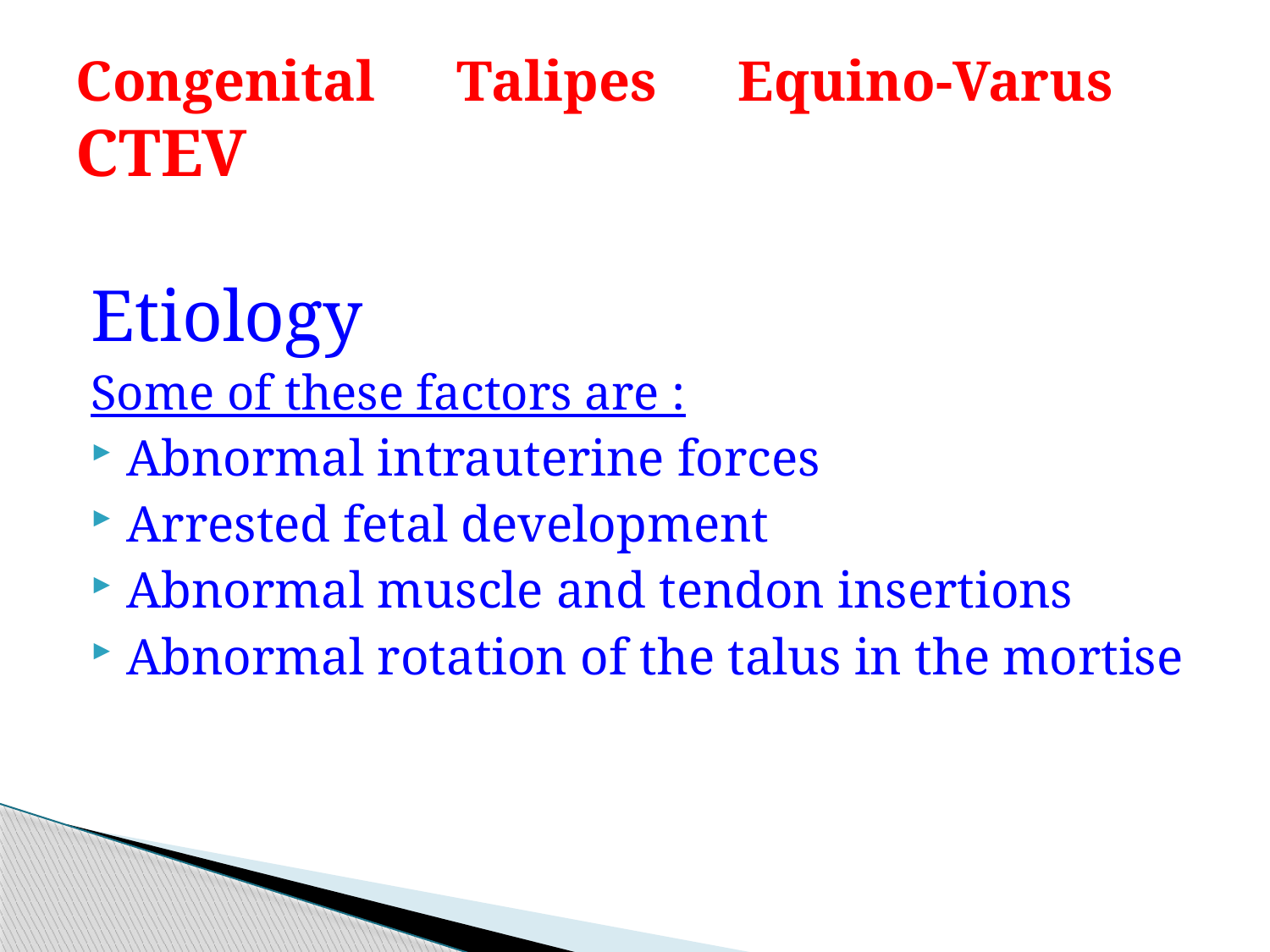

# Congenital Talipes Equino-Varus CTEV
Etiology
Some of these factors are :
Abnormal intrauterine forces
Arrested fetal development
Abnormal muscle and tendon insertions
Abnormal rotation of the talus in the mortise